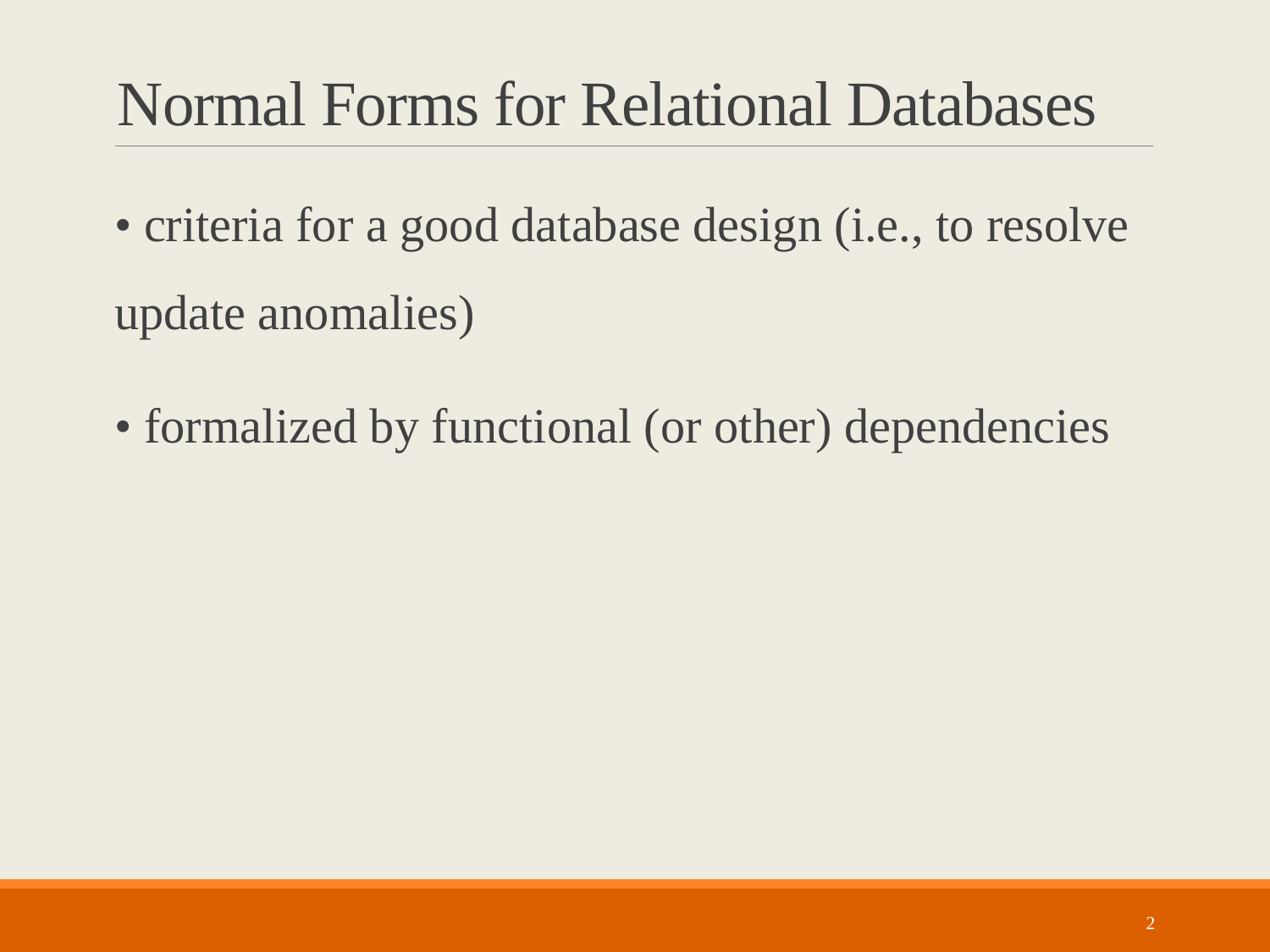

# Normal Forms for Relational Databases
• criteria for a good database design (i.e., to resolve update anomalies)
• formalized by functional (or other) dependencies
2